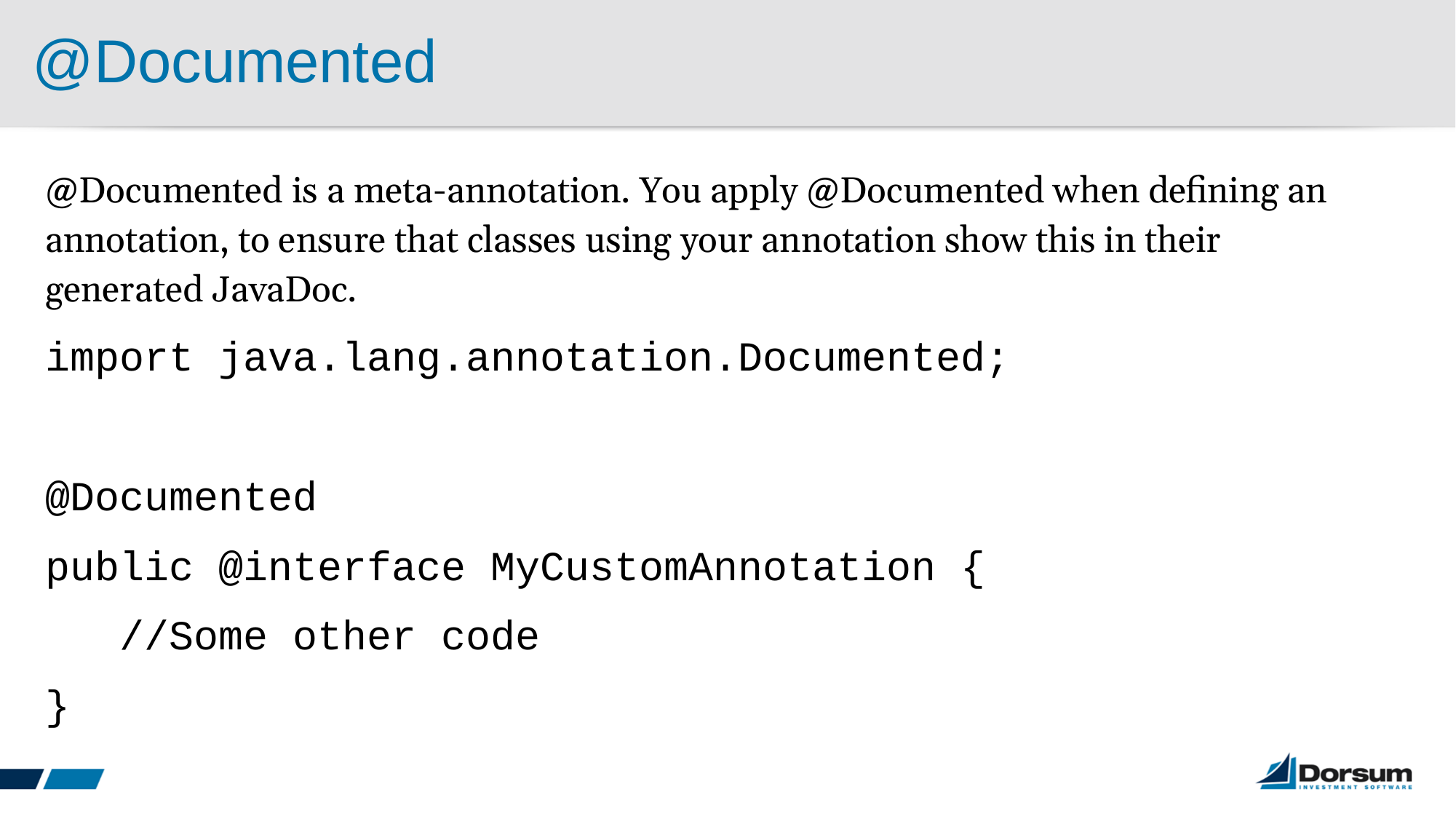

# @Documented
@Documented is a meta-annotation. You apply @Documented when defining an annotation, to ensure that classes using your annotation show this in their generated JavaDoc.
import java.lang.annotation.Documented;

@Documented
public @interface MyCustomAnnotation {
   //Some other code
}